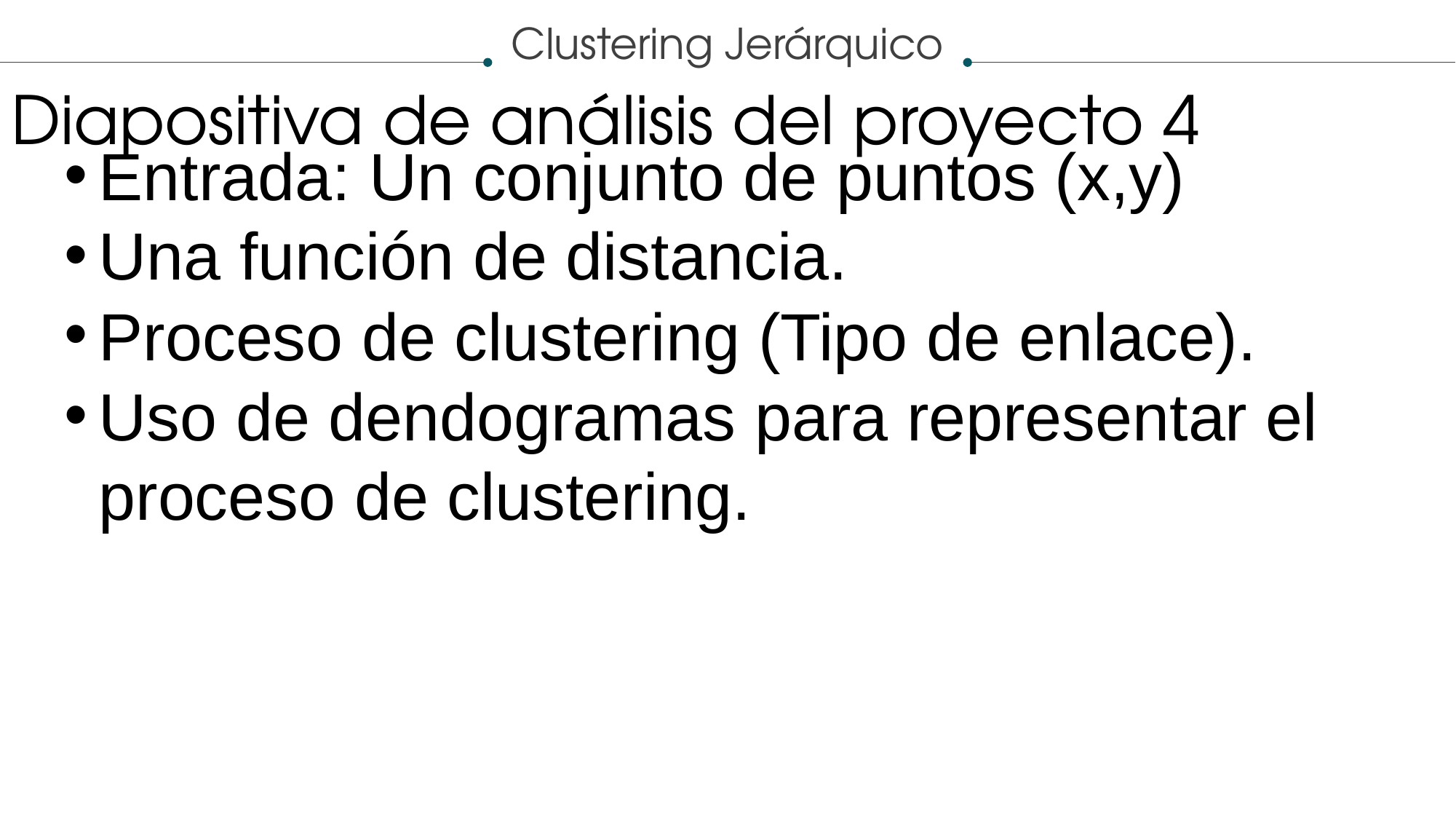

Clustering Jerárquico
Diapositiva de análisis del proyecto 4
Entrada: Un conjunto de puntos (x,y)
Una función de distancia.
Proceso de clustering (Tipo de enlace).
Uso de dendogramas para representar el proceso de clustering.